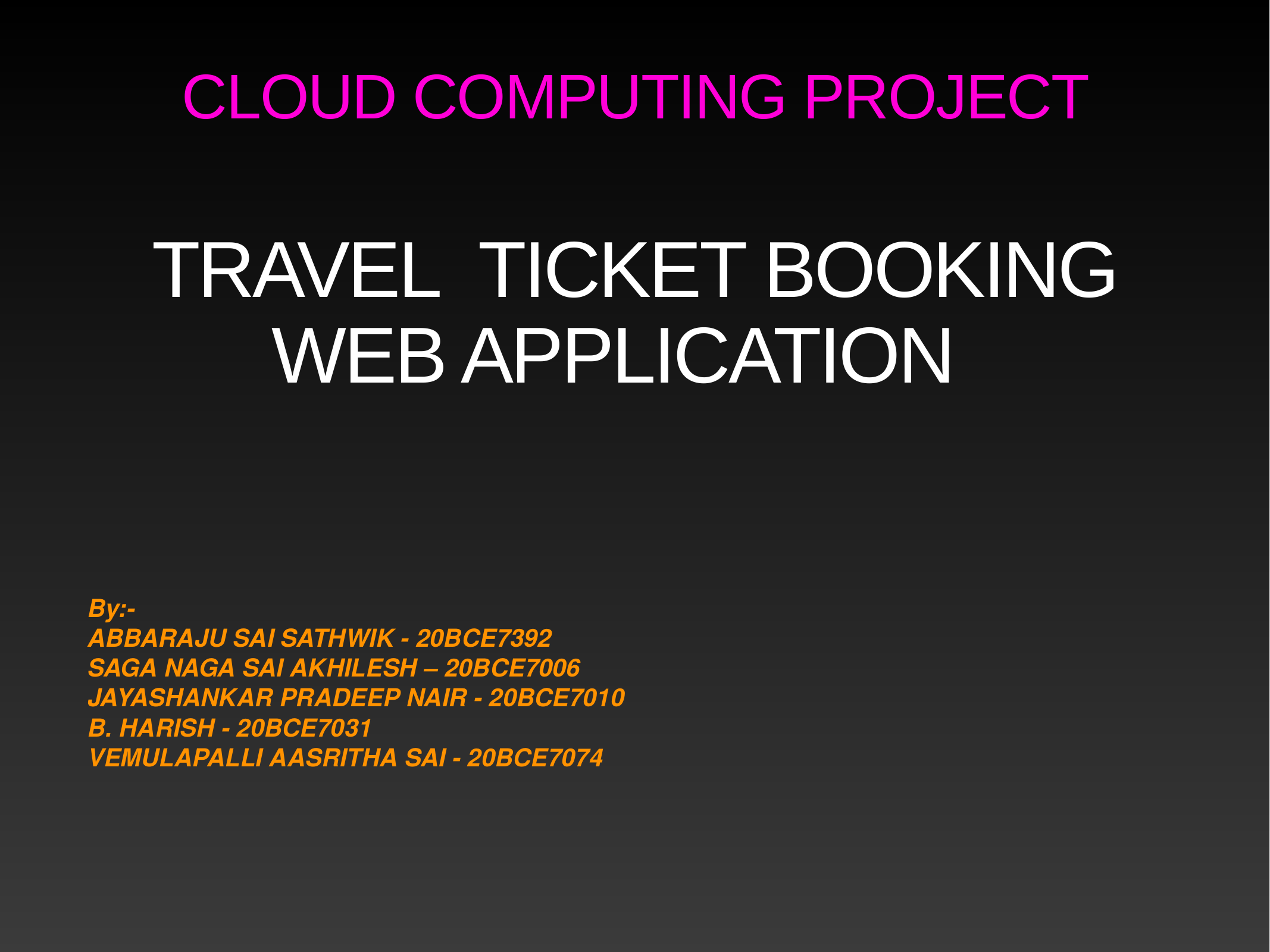

CLOUD COMPUTING PROJECT
# TRAVEL  TICKET BOOKING WEB APPLICATION
By:-
ABBARAJU SAI SATHWIK - 20BCE7392
SAGA NAGA SAI AKHILESH – 20BCE7006
JAYASHANKAR PRADEEP NAIR - 20BCE7010
B. HARISH - 20BCE7031
VEMULAPALLI AASRITHA SAI - 20BCE7074